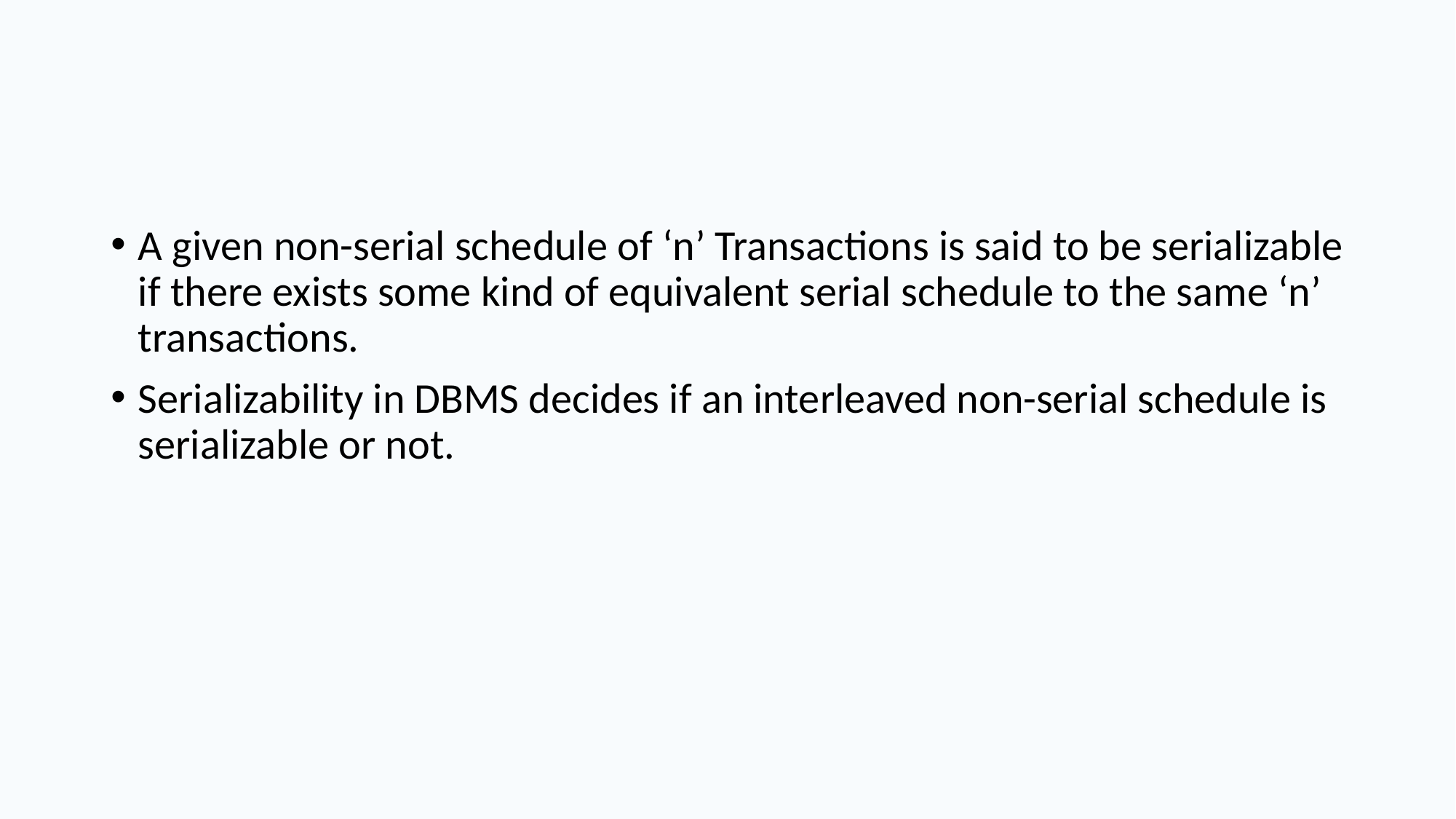

#
A given non-serial schedule of ‘n’ Transactions is said to be serializable if there exists some kind of equivalent serial schedule to the same ‘n’ transactions.
Serializability in DBMS decides if an interleaved non-serial schedule is serializable or not.